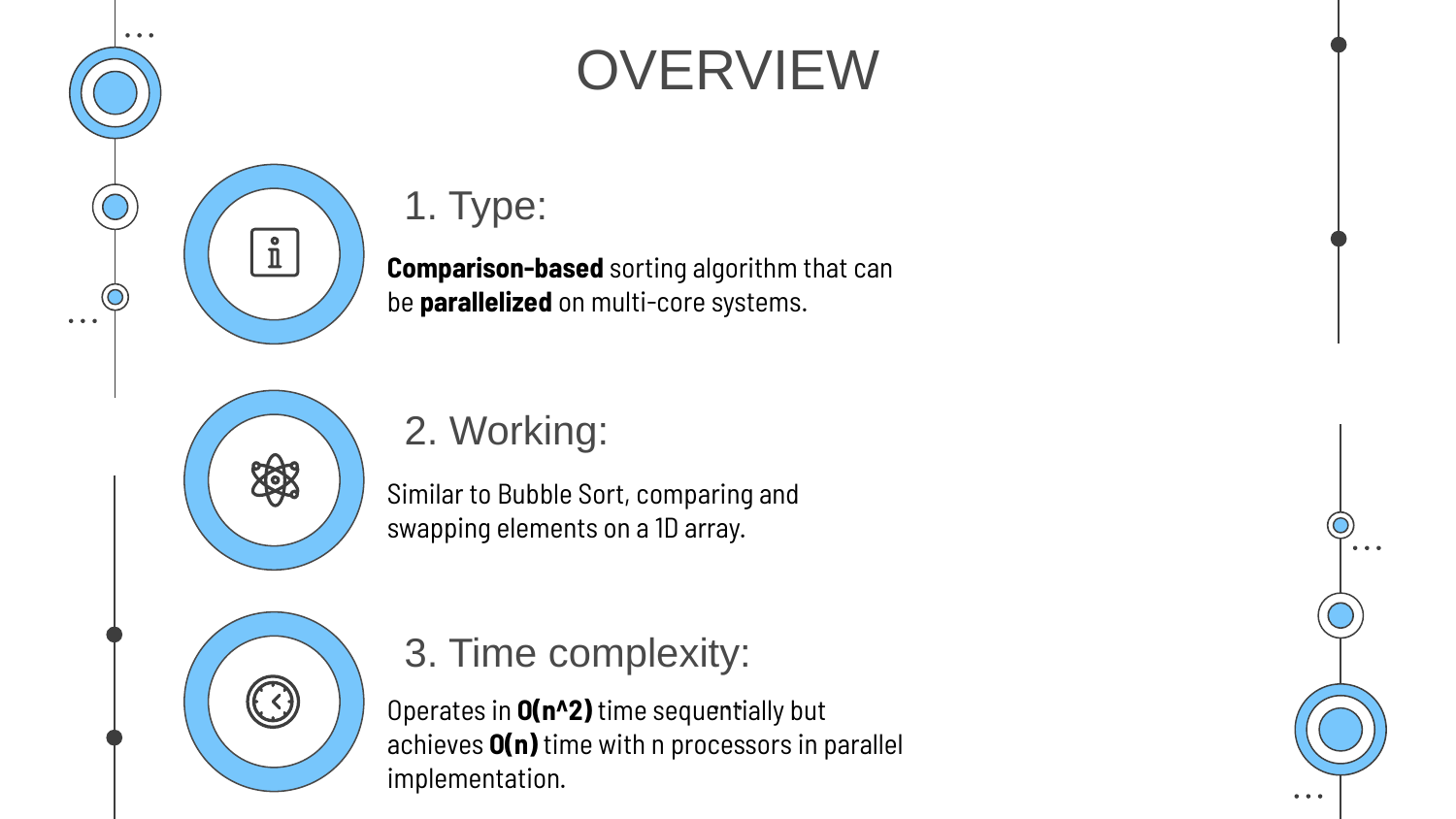

# OVERVIEW

1. Type:

Comparison-based sorting algorithm that can be parallelized on multi-core systems.

2. Working:

Similar to Bubble Sort, comparing and swapping elements on a 1D array.

3. Time complexity:

Operates in O(n^2) time sequentially but achieves O(n) time with n processors in parallel implementation.